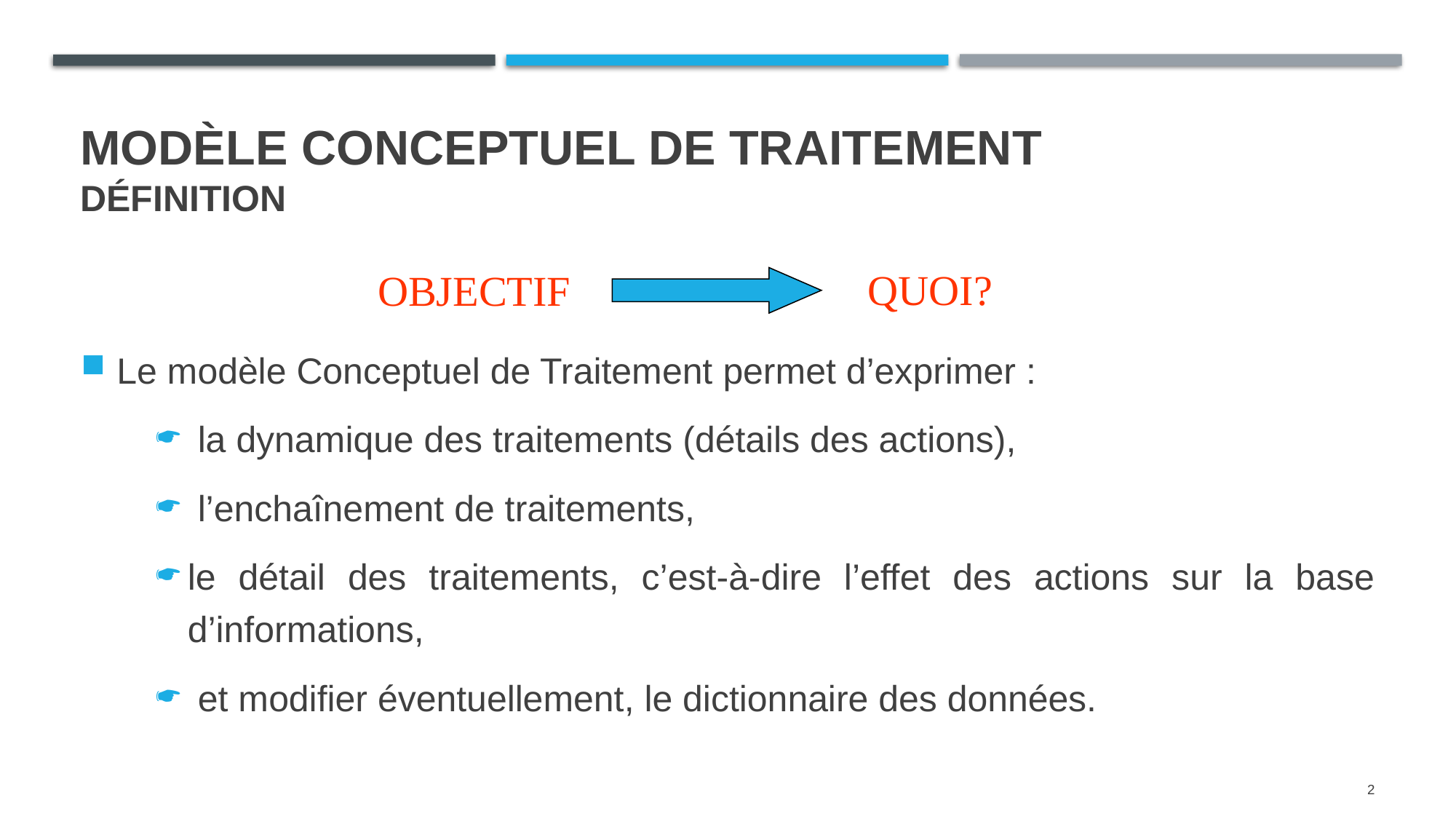

# Modèle conceptuel de traitement Définition
QUOI?
OBJECTIF

Le modèle Conceptuel de Traitement permet d’exprimer :
 la dynamique des traitements (détails des actions),
 l’enchaînement de traitements,
le détail des traitements, c’est-à-dire l’effet des actions sur la base d’informations,
 et modifier éventuellement, le dictionnaire des données.

2